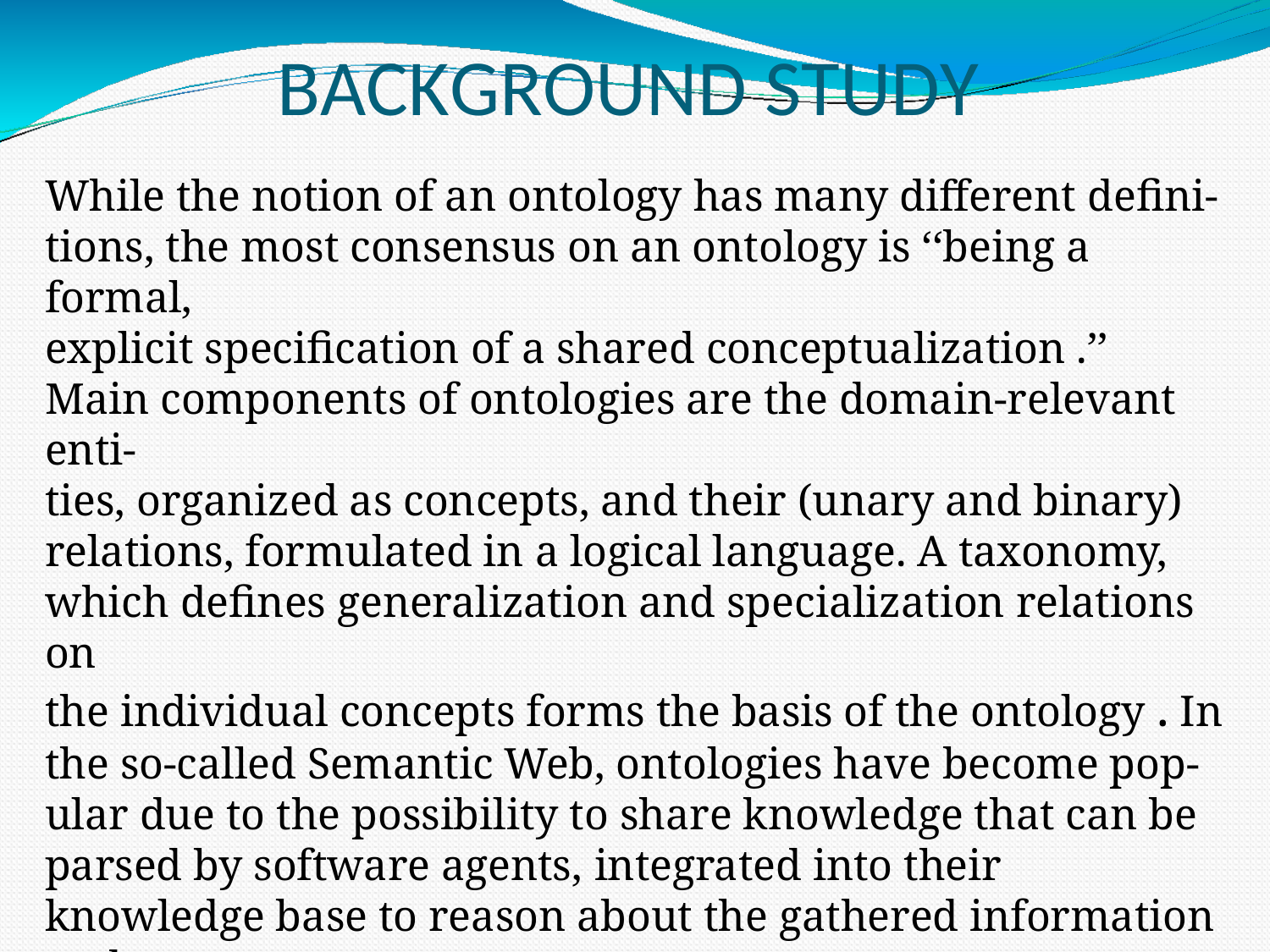

# BACKGROUND STUDY
While the notion of an ontology has many different deﬁni-
tions, the most consensus on an ontology is ‘‘being a formal,
explicit speciﬁcation of a shared conceptualization .’’
Main components of ontologies are the domain-relevant enti-
ties, organized as concepts, and their (unary and binary)
relations, formulated in a logical language. A taxonomy,
which deﬁnes generalization and specialization relations on
the individual concepts forms the basis of the ontology . In the so-called Semantic Web, ontologies have become pop-ular due to the possibility to share knowledge that can be parsed by software agents, integrated into their knowledge base to reason about the gathered information and com-
bine different facts to obtain new knowledge .